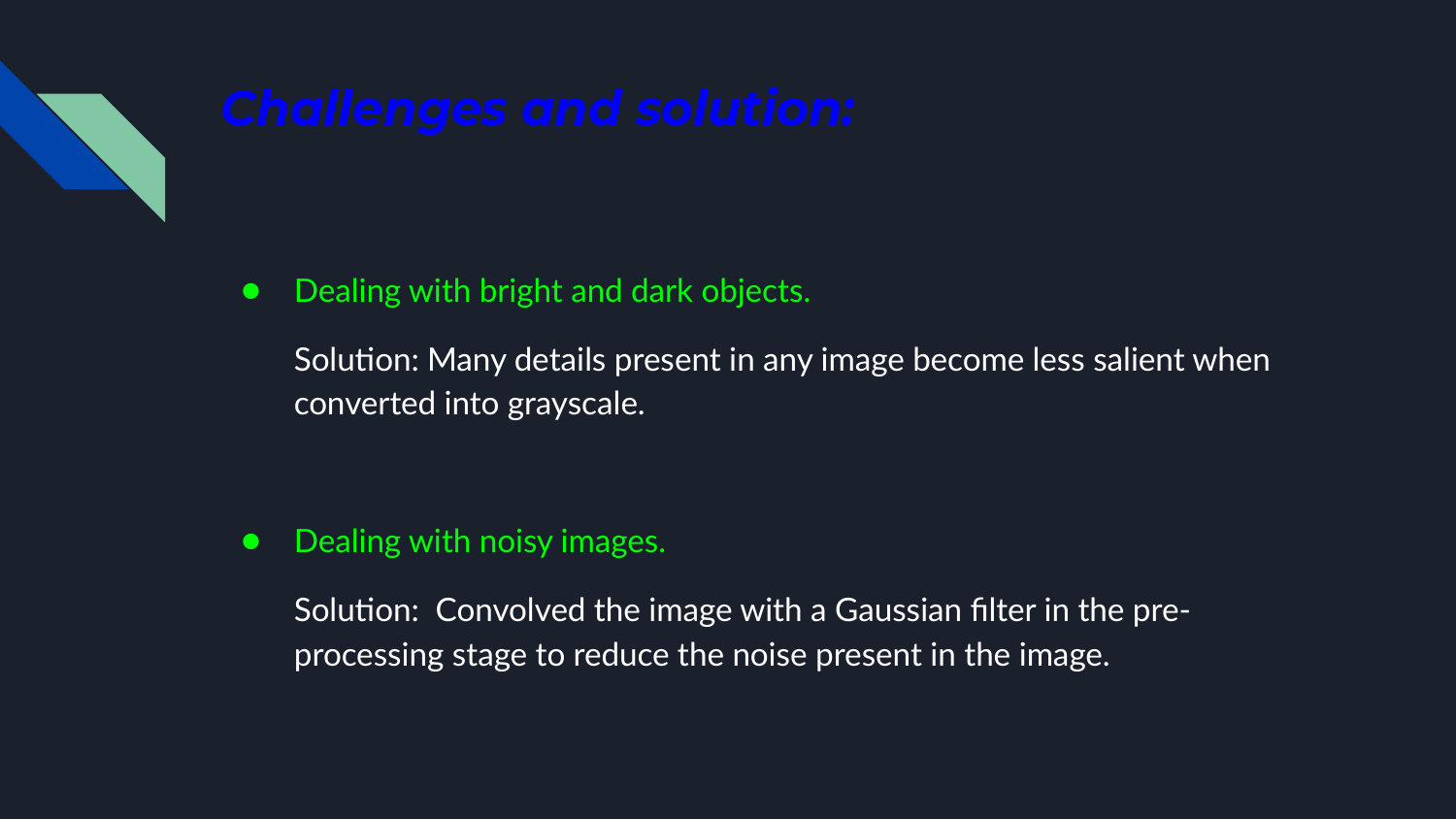

# Challenges and solution:
Dealing with bright and dark objects.
Solution: Many details present in any image become less salient when  converted into grayscale.

Dealing with noisy images.
Solution:  Convolved the image with a Gaussian filter in the pre-processing stage to reduce the noise present in the image.